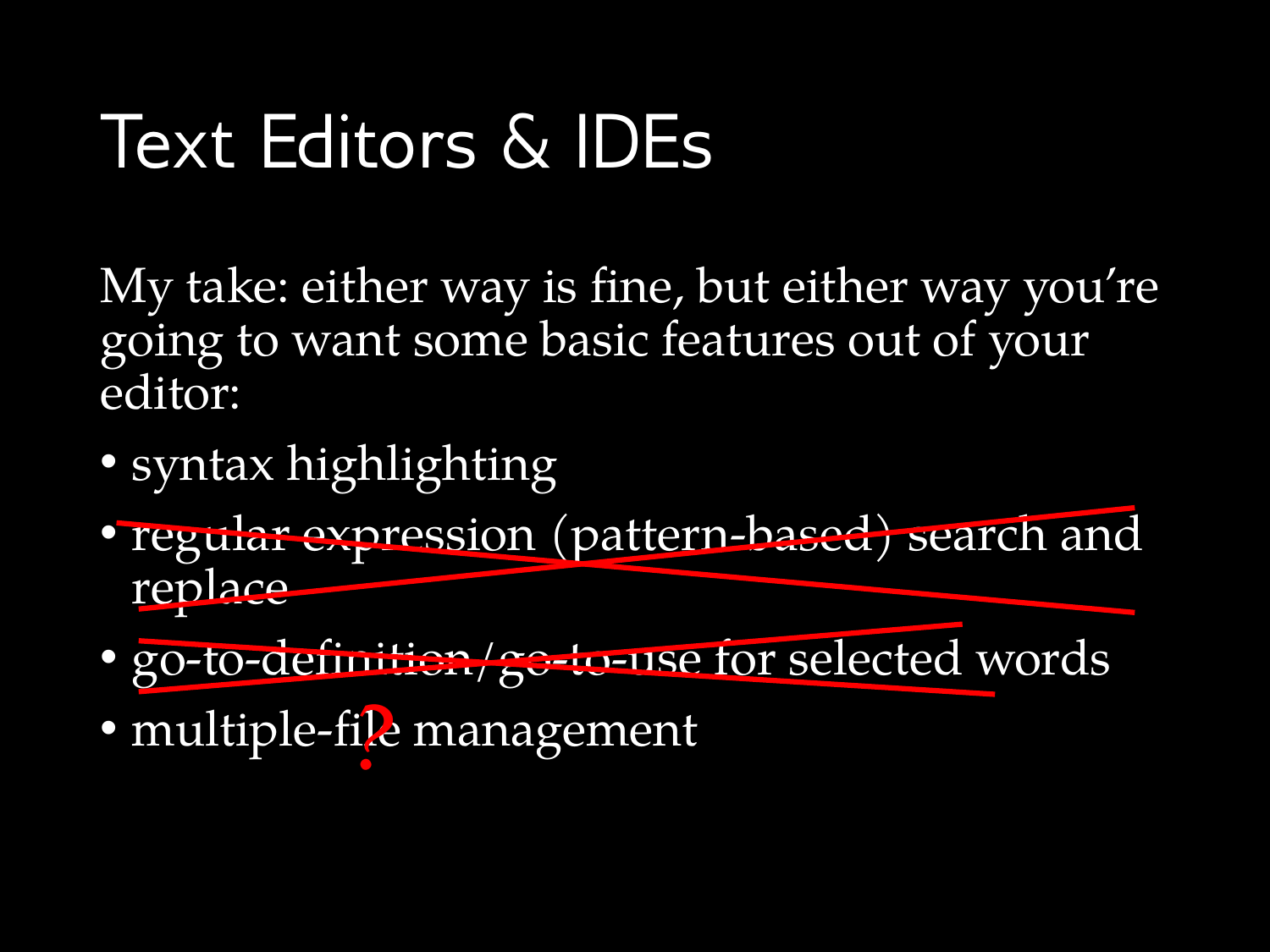

# Text Editors & IDEs
My take: either way is fine, but either way you’re going to want some basic features out of your editor:
syntax highlighting
regular expression (pattern-based) search and replace
go-to-definition/go-to-use for selected words
multiple-file management
?